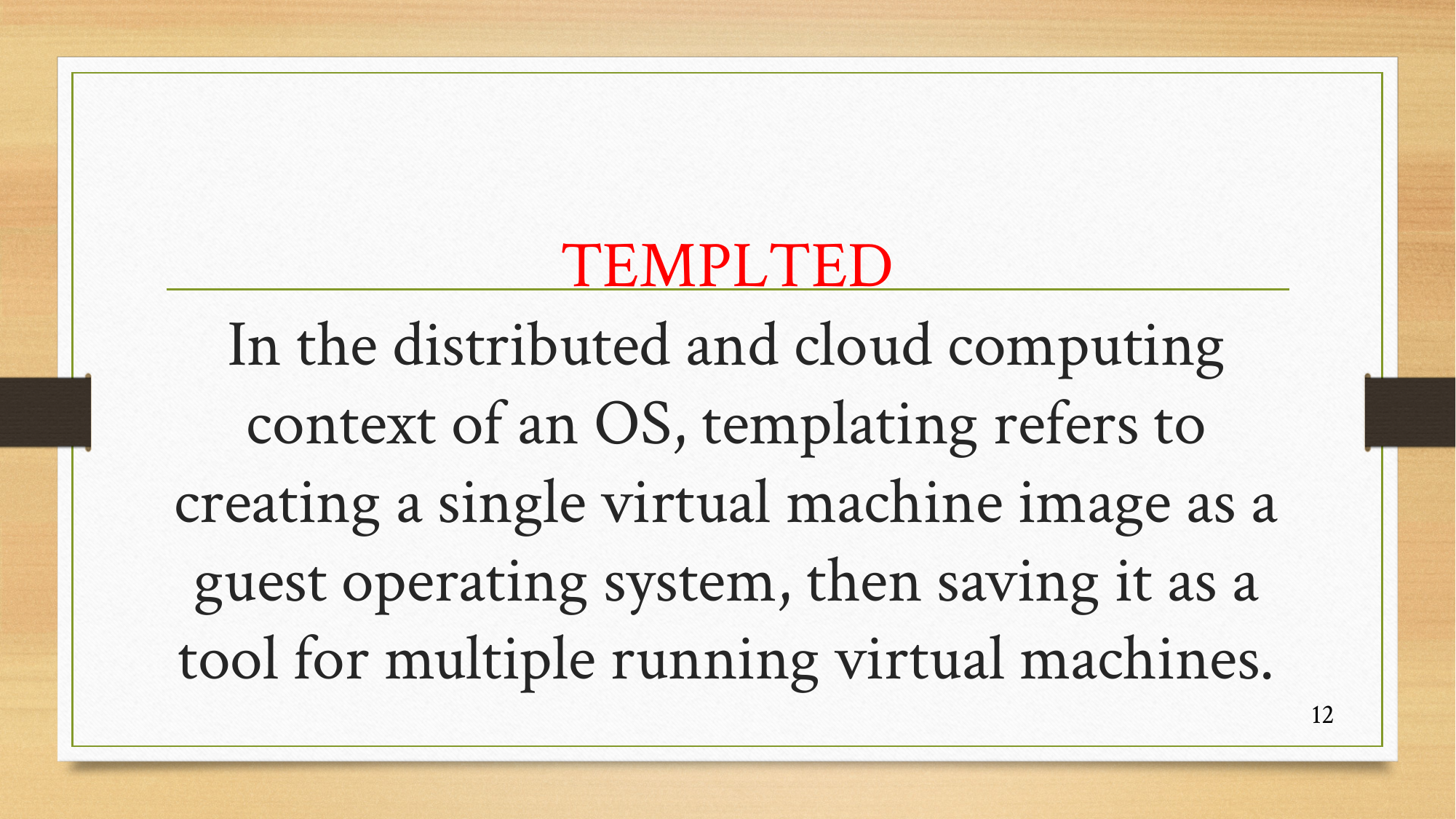

# TEMPLTED In the distributed and cloud computing context of an OS, templating refers to creating a single virtual machine image as a guest operating system, then saving it as a tool for multiple running virtual machines.
12